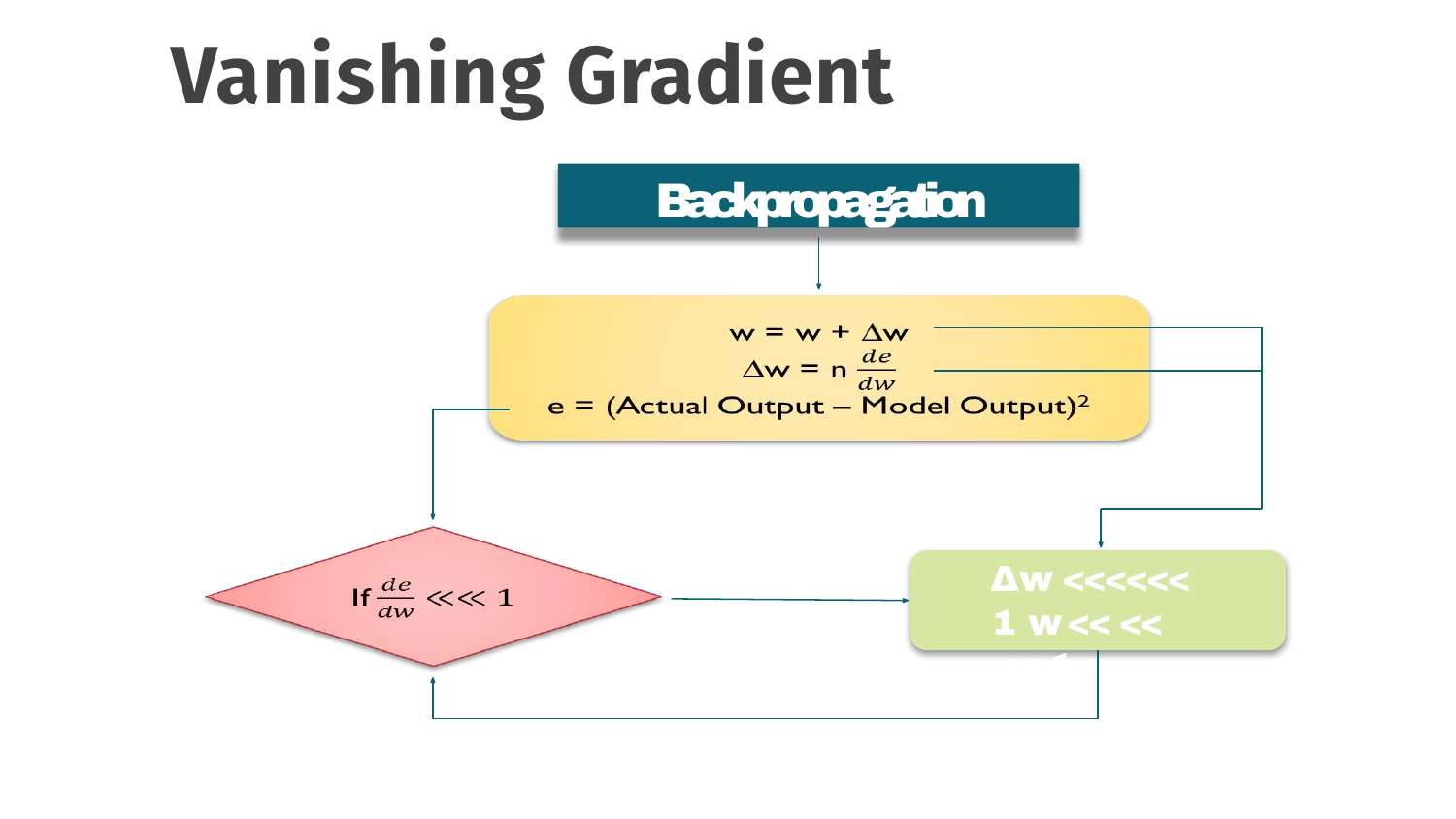

# Vanishing Gradient

Backpropagation

∆w <<<<<< 1  w << << << 1